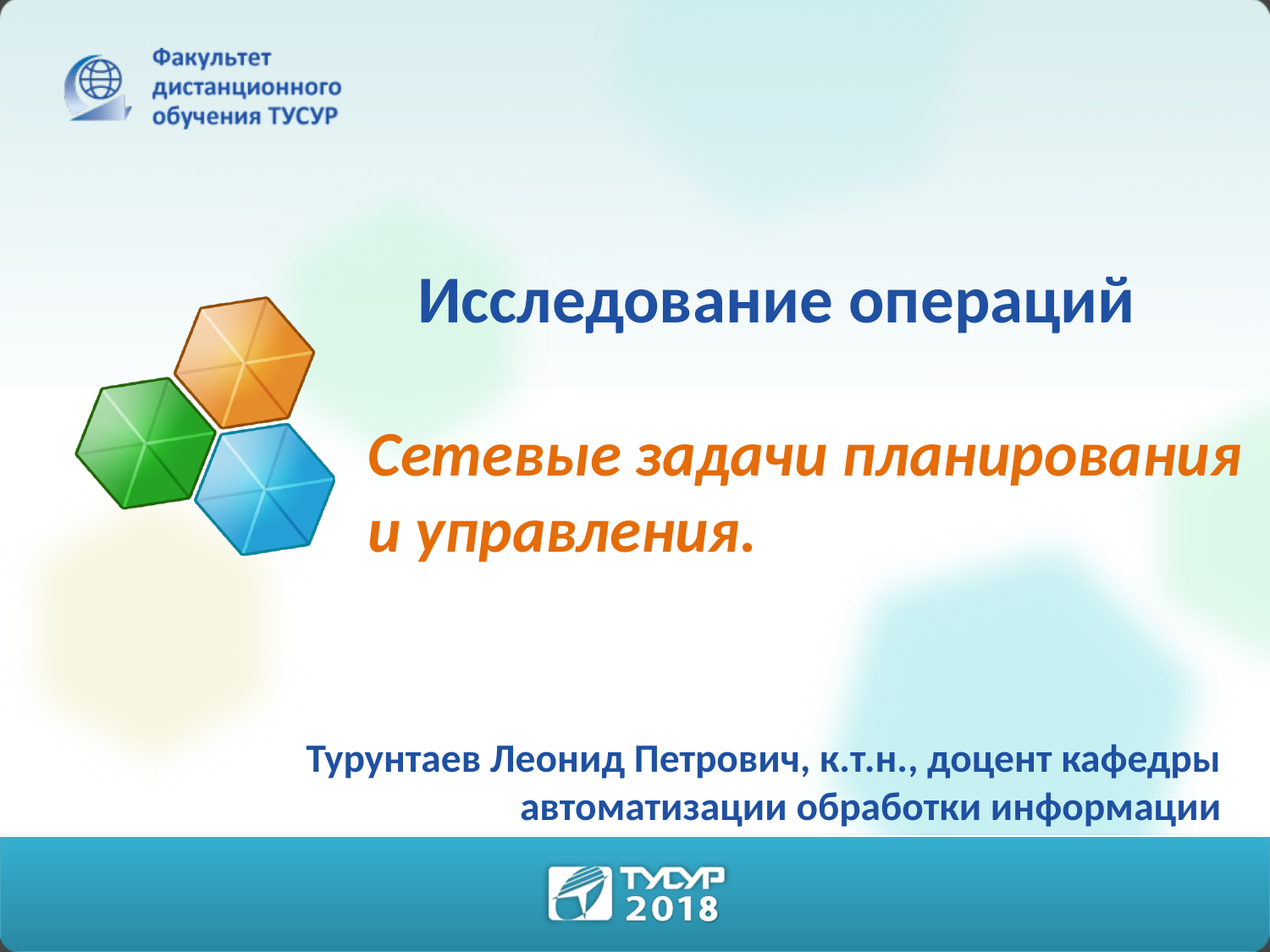

# Исследование операций
Сетевые задачи планирования
и управления.
Турунтаев Леонид Петрович, к.т.н., доцент кафедры автоматизации обработки информации